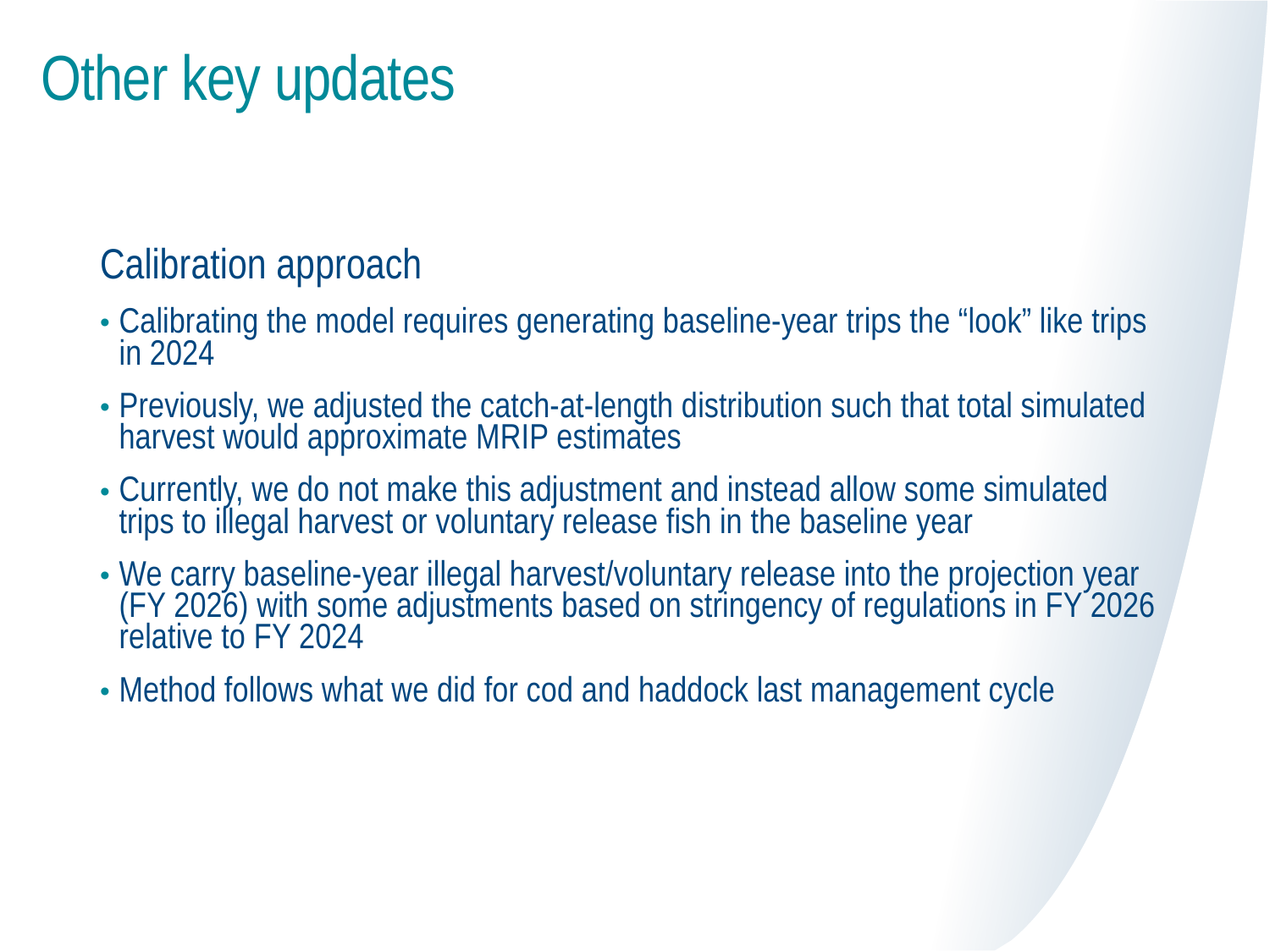

# Other key updates
Calibration approach
Calibrating the model requires generating baseline-year trips the “look” like trips in 2024
Previously, we adjusted the catch-at-length distribution such that total simulated harvest would approximate MRIP estimates
Currently, we do not make this adjustment and instead allow some simulated trips to illegal harvest or voluntary release fish in the baseline year
We carry baseline-year illegal harvest/voluntary release into the projection year (FY 2026) with some adjustments based on stringency of regulations in FY 2026 relative to FY 2024
Method follows what we did for cod and haddock last management cycle